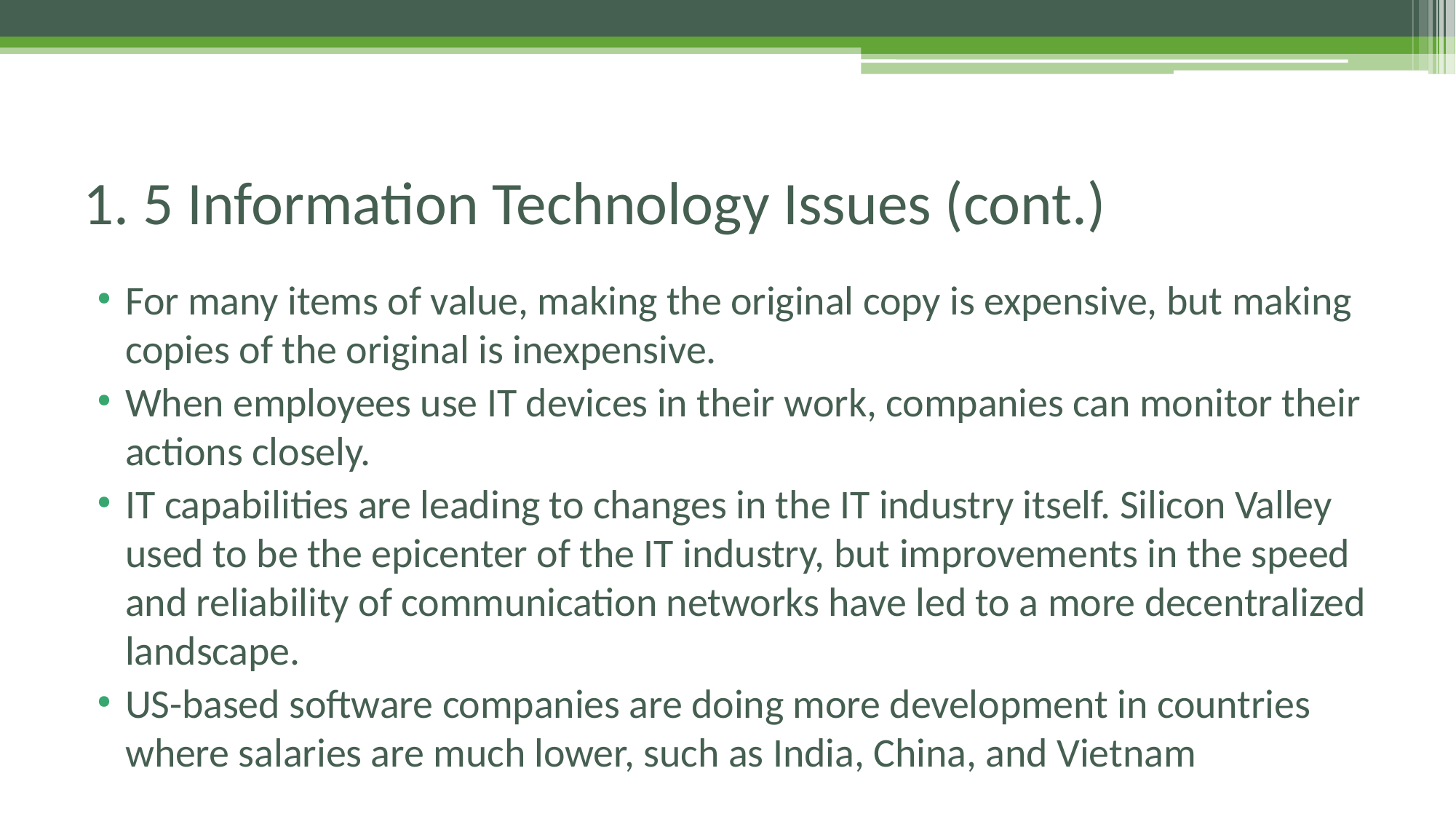

# 1. 5 Information Technology Issues (cont.)
For many items of value, making the original copy is expensive, but making copies of the original is inexpensive.
When employees use IT devices in their work, companies can monitor their actions closely.
IT capabilities are leading to changes in the IT industry itself. Silicon Valley used to be the epicenter of the IT industry, but improvements in the speed and reliability of communication networks have led to a more decentralized landscape.
US-based software companies are doing more development in countries where salaries are much lower, such as India, China, and Vietnam